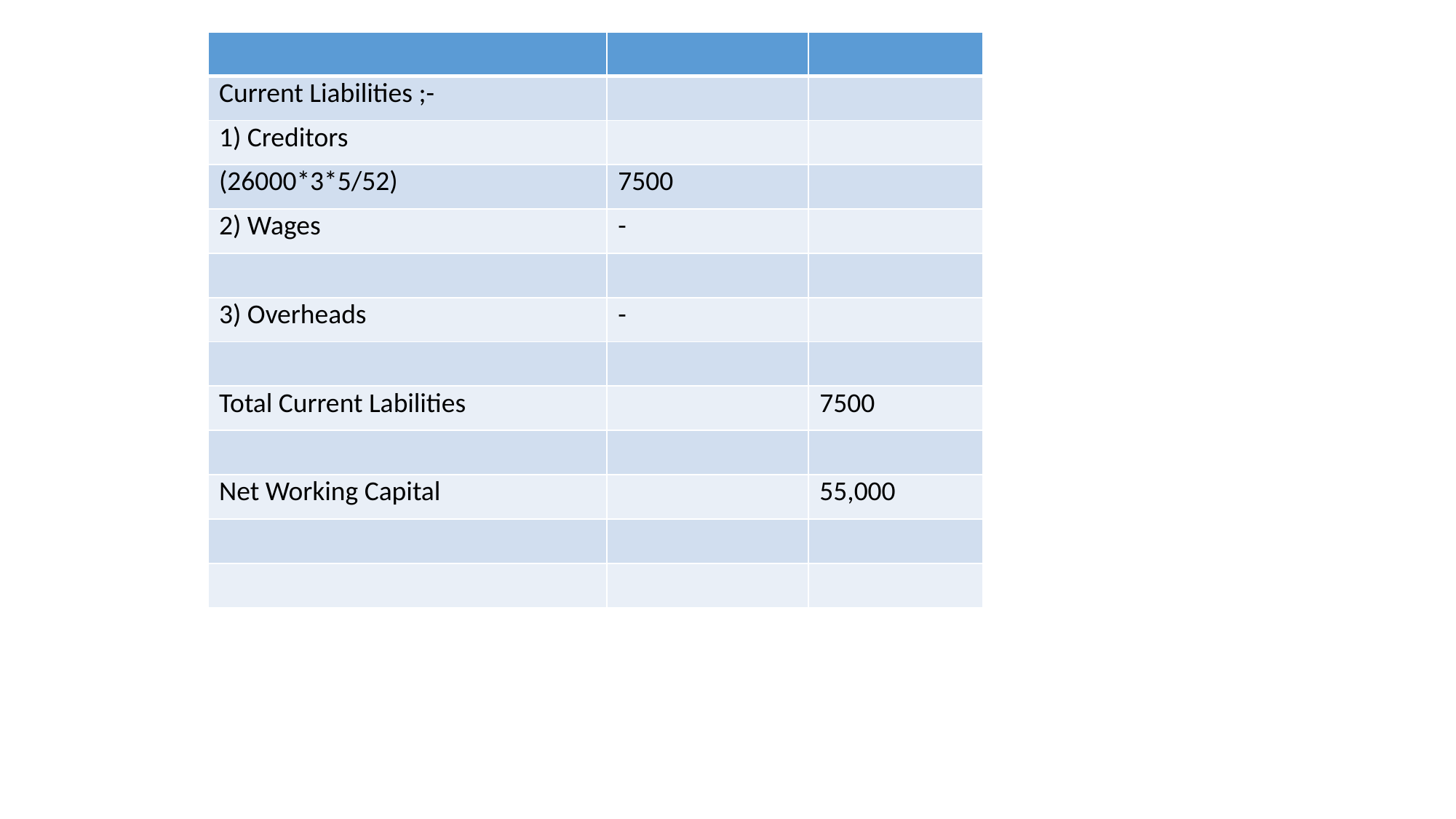

|  |  |  |
| --- | --- | --- |
| Current Liabilities ;- |  |  |
| 1) Creditors |  |  |
| (26000\*3\*5/52) | 7500 |  |
| 2) Wages | - |  |
|  |  |  |
| 3) Overheads | - |  |
|  |  |  |
| Total Current Labilities |  | 7500 |
|  |  |  |
| Net Working Capital |  | 55,000 |
|  |  |  |
|  |  |  |